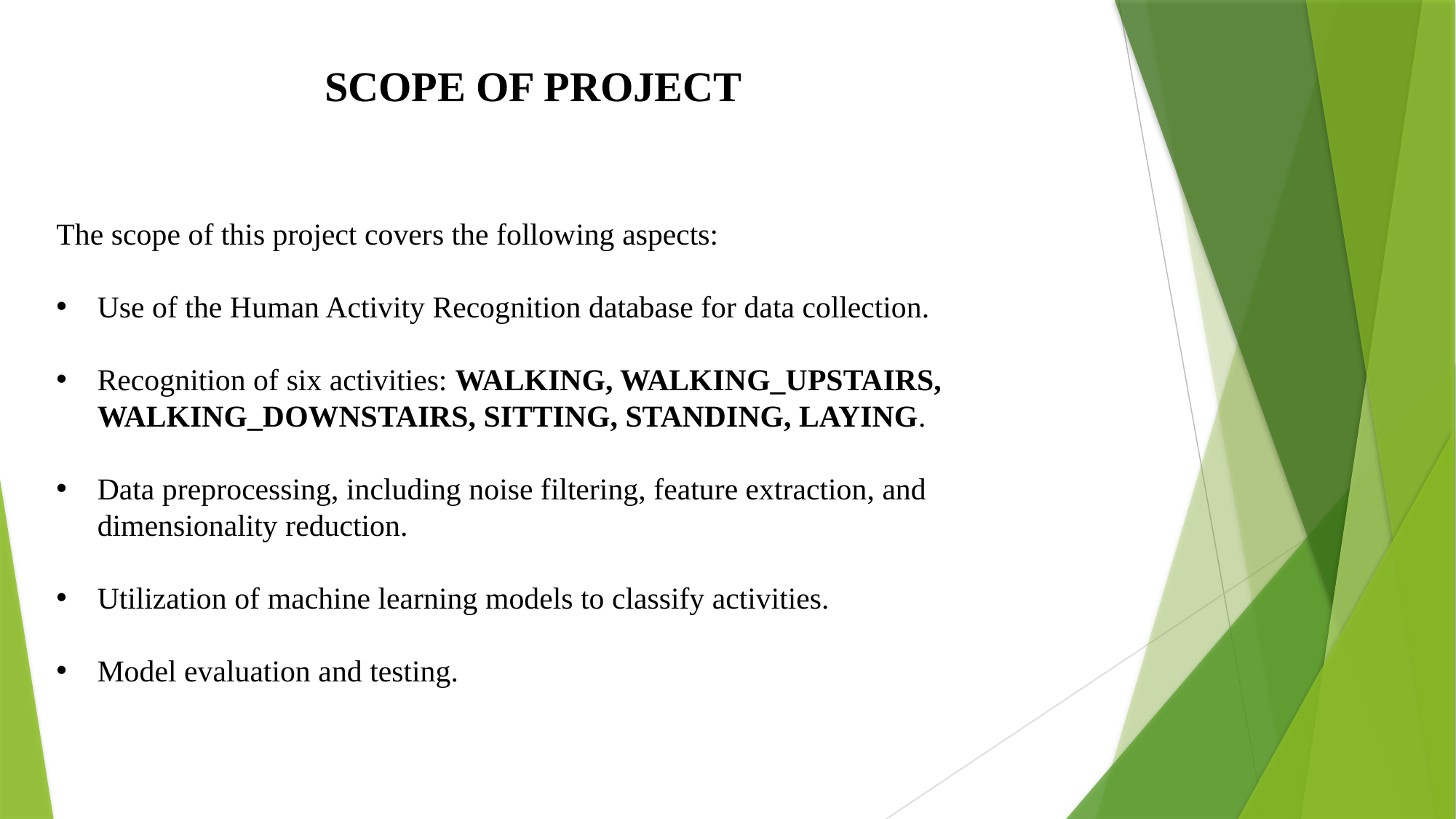

SCOPE OF PROJECT
The scope of this project covers the following aspects:

Use of the Human Activity Recognition database for data collection.

Recognition of six activities: WALKING, WALKING_UPSTAIRS, WALKING_DOWNSTAIRS, SITTING, STANDING, LAYING.

Data preprocessing, including noise filtering, feature extraction, and dimensionality reduction.

Utilization of machine learning models to classify activities.

Model evaluation and testing.